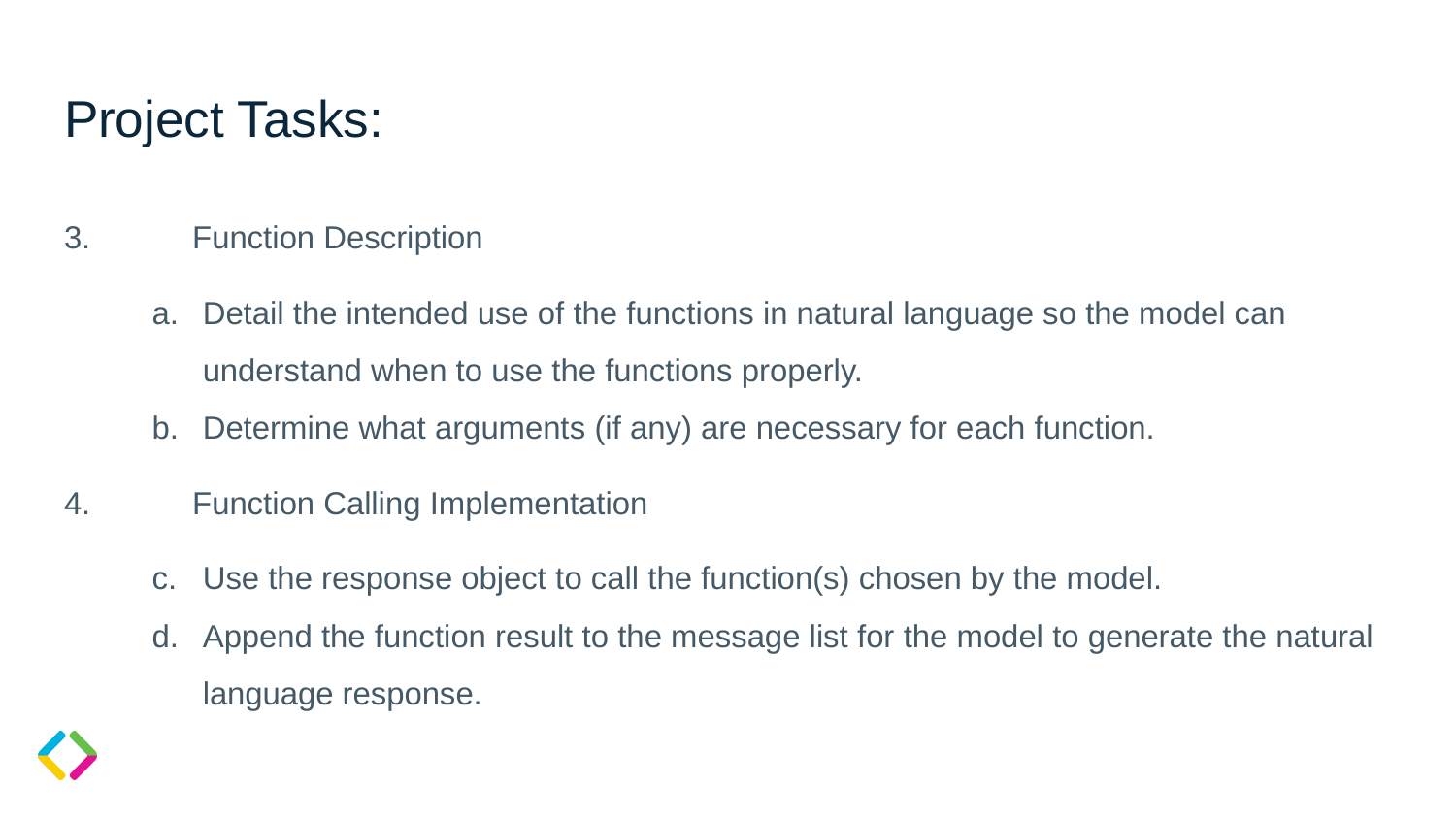

# Project Tasks:
3. 	Function Description
Detail the intended use of the functions in natural language so the model can understand when to use the functions properly.
Determine what arguments (if any) are necessary for each function.
4. 	Function Calling Implementation
Use the response object to call the function(s) chosen by the model.
Append the function result to the message list for the model to generate the natural language response.